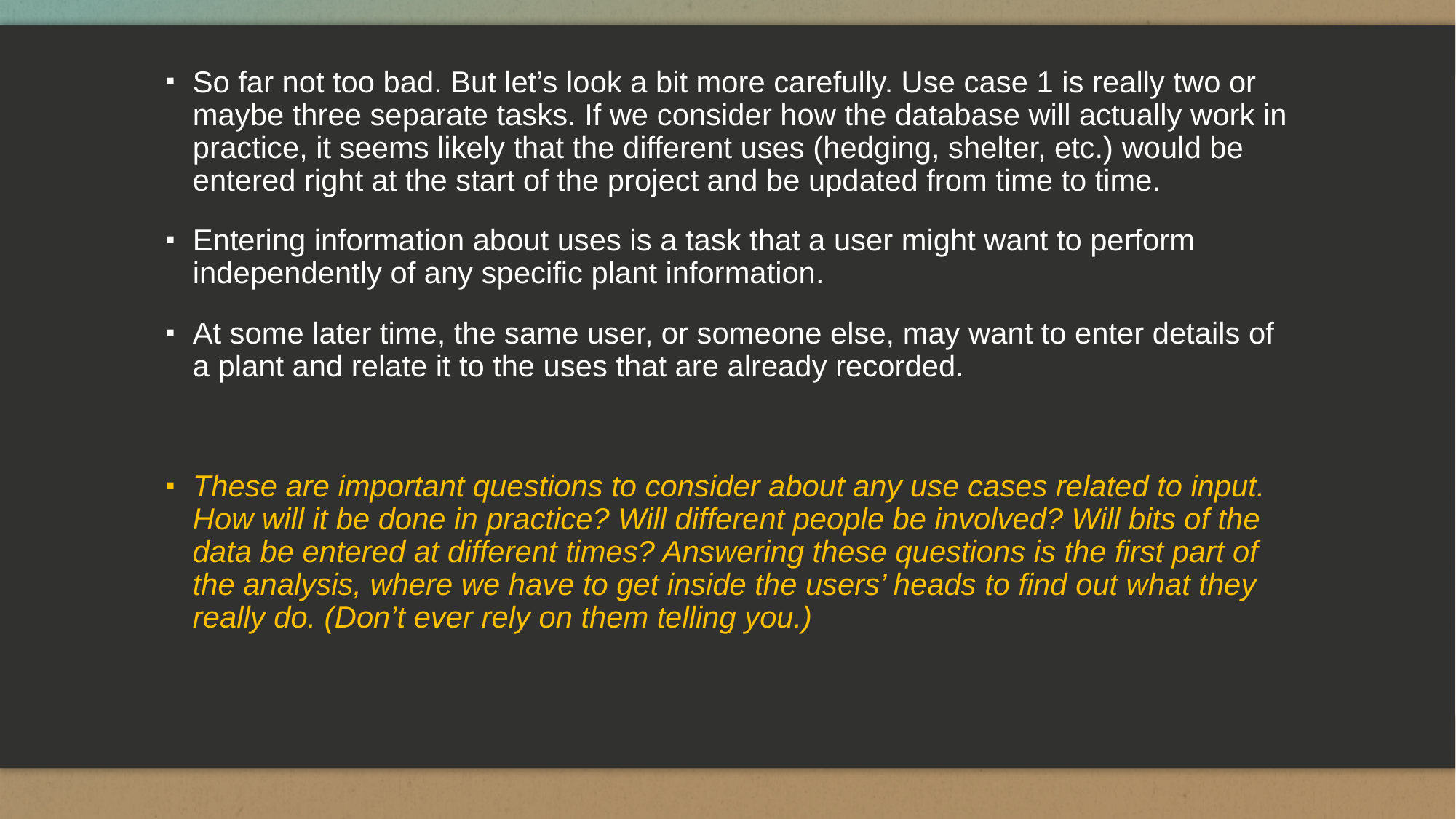

So far not too bad. But let’s look a bit more carefully. Use case 1 is really two or maybe three separate tasks. If we consider how the database will actually work in practice, it seems likely that the different uses (hedging, shelter, etc.) would be entered right at the start of the project and be updated from time to time.
Entering information about uses is a task that a user might want to perform independently of any specific plant information.
At some later time, the same user, or someone else, may want to enter details of a plant and relate it to the uses that are already recorded.

These are important questions to consider about any use cases related to input. How will it be done in practice? Will different people be involved? Will bits of the data be entered at different times? Answering these questions is the first part of the analysis, where we have to get inside the users’ heads to find out what they really do. (Don’t ever rely on them telling you.)